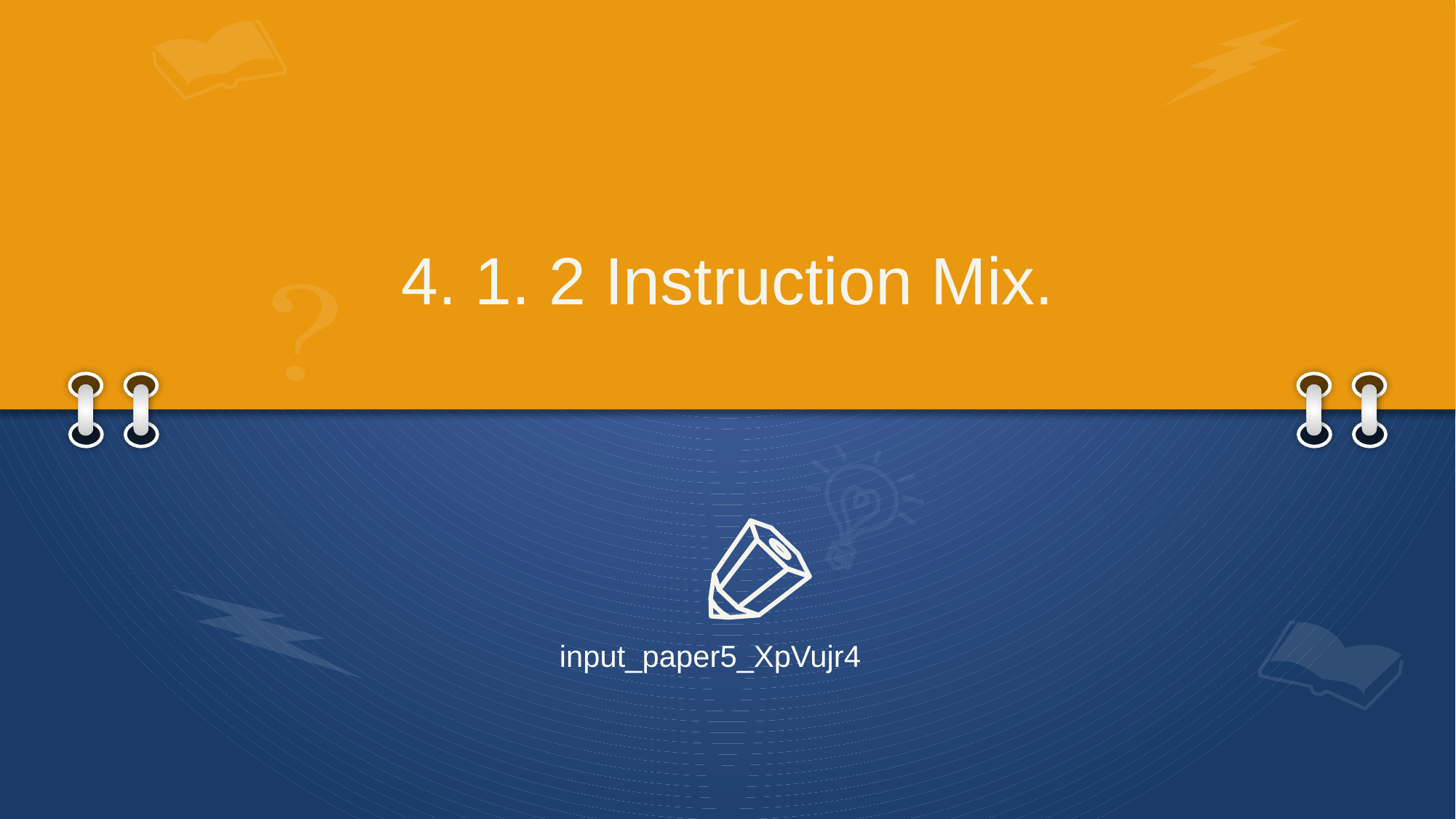

# 4. 1. 2 Instruction Mix.
input_paper5_XpVujr4